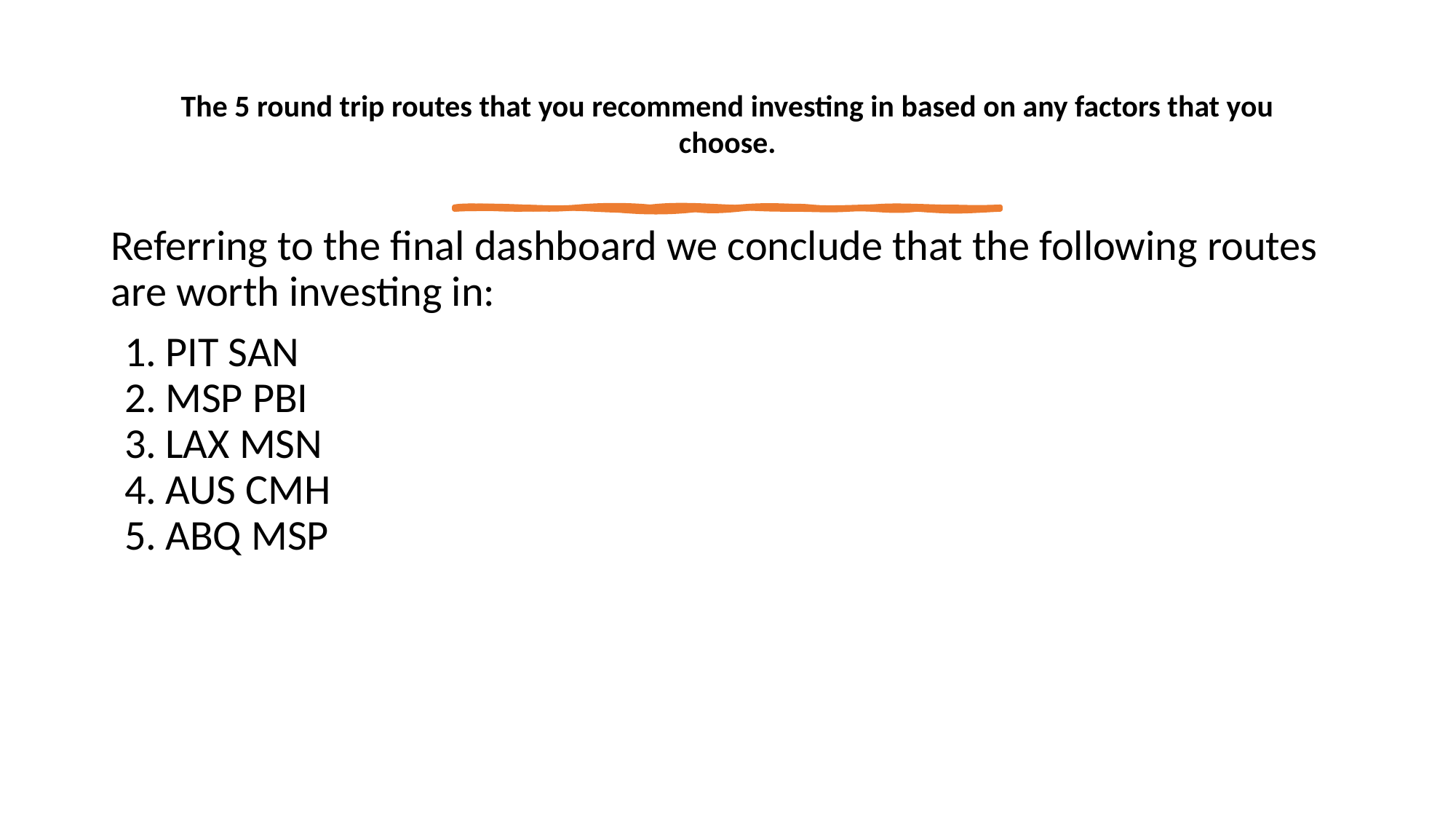

# The 5 round trip routes that you recommend investing in based on any factors that you
choose.

Referring to the final dashboard we conclude that the following routes are worth investing in:
PIT SAN
MSP PBI
LAX MSN
AUS CMH
ABQ MSP